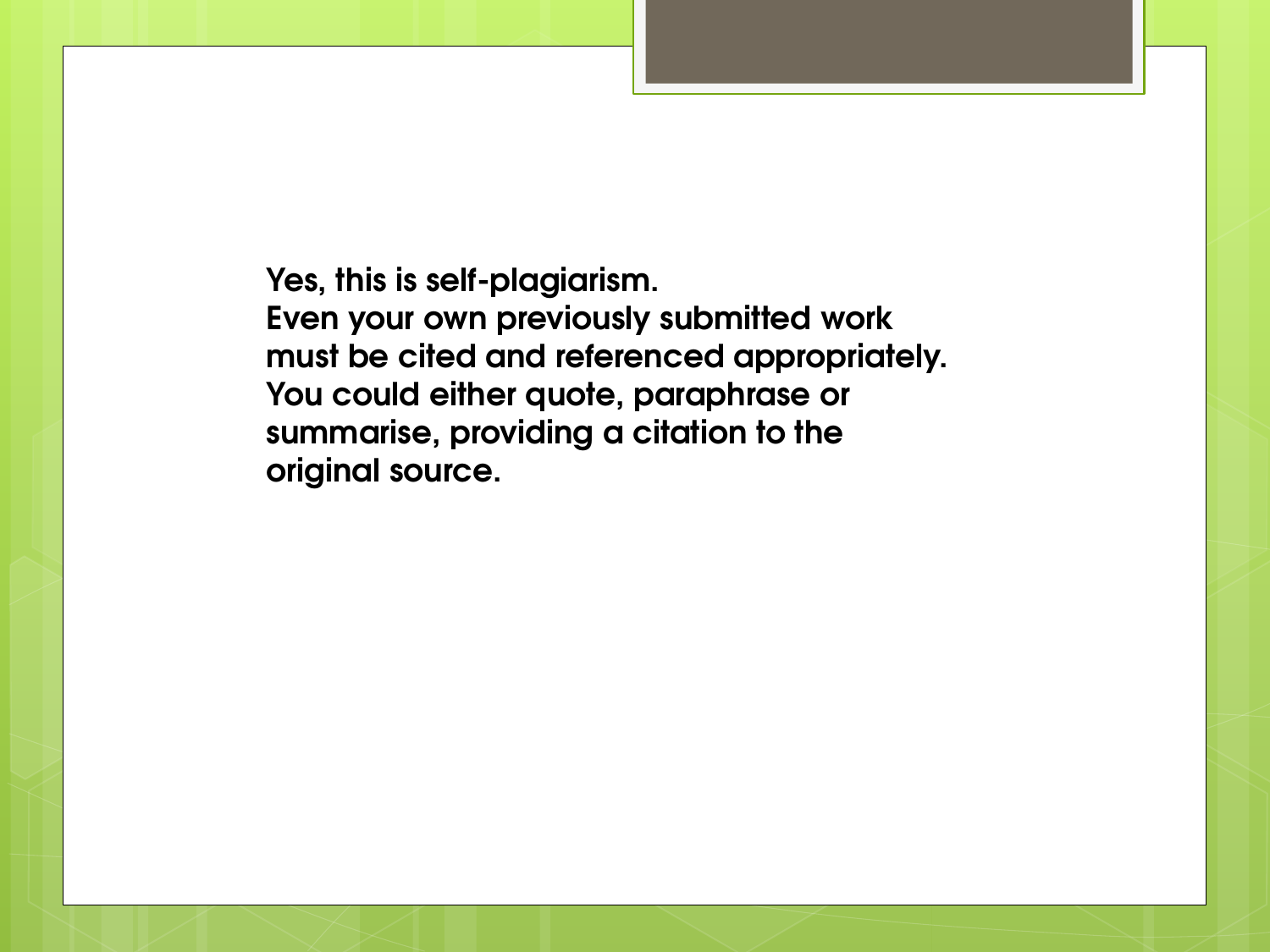

Yes, this is self-plagiarism.
Even your own previously submitted work
must be cited and referenced appropriately.
You could either quote, paraphrase or
summarise, providing a citation to the
original source.